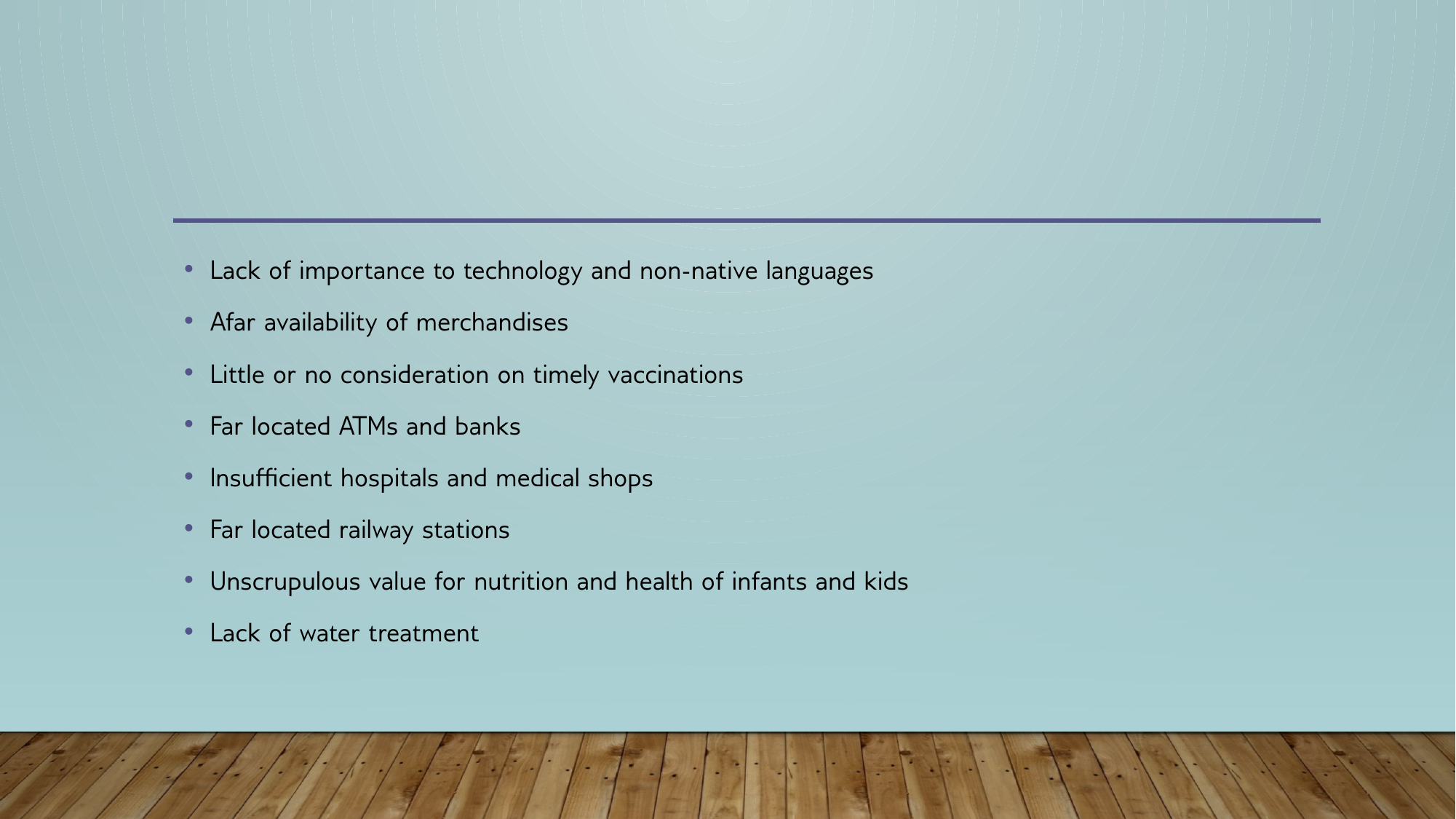

Lack of importance to technology and non-native languages
Afar availability of merchandises
Little or no consideration on timely vaccinations
Far located ATMs and banks
Insufficient hospitals and medical shops
Far located railway stations
Unscrupulous value for nutrition and health of infants and kids
Lack of water treatment